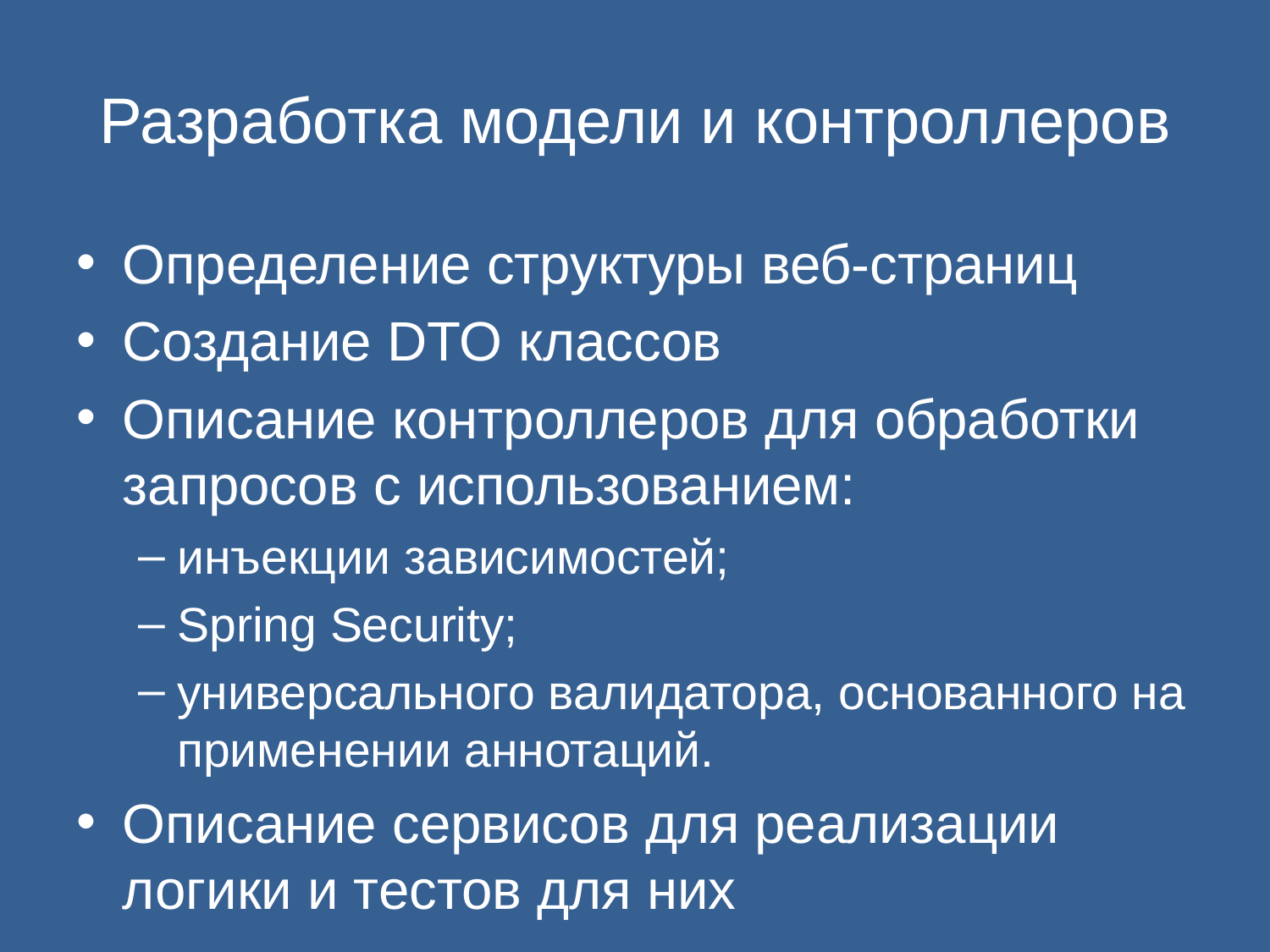

# Разработка модели и контроллеров
Определение структуры веб-страниц
Создание DTO классов
Описание контроллеров для обработки запросов с использованием:
инъекции зависимостей;
Spring Security;
универсального валидатора, основанного на применении аннотаций.
Описание сервисов для реализации логики и тестов для них